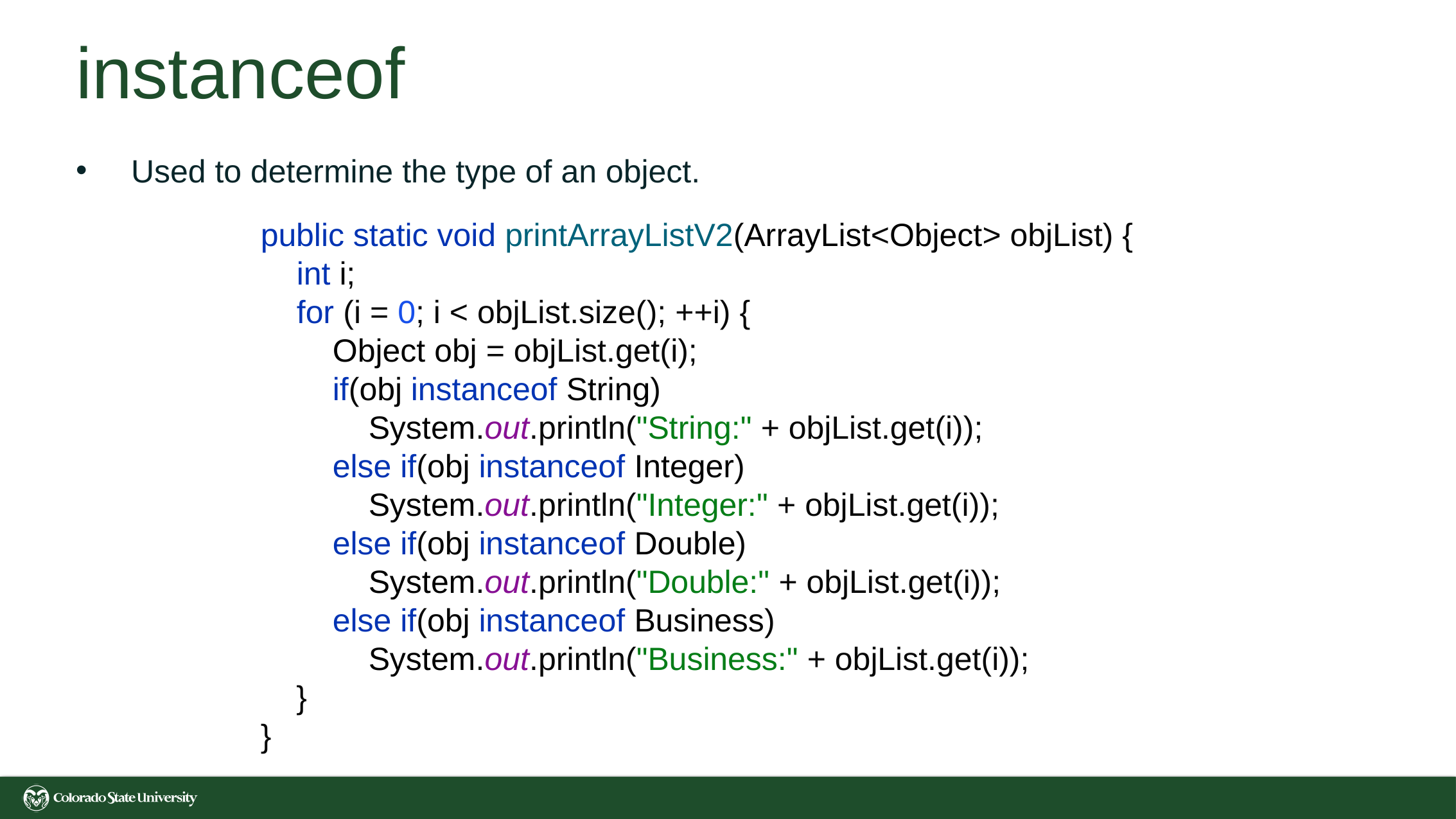

# instanceof
Used to determine the type of an object.
public static void printArrayListV2(ArrayList<Object> objList) {
    int i;
    for (i = 0; i < objList.size(); ++i) {
        Object obj = objList.get(i);
        if(obj instanceof String)
            System.out.println("String:" + objList.get(i));
        else if(obj instanceof Integer)
            System.out.println("Integer:" + objList.get(i));
        else if(obj instanceof Double)
            System.out.println("Double:" + objList.get(i));
        else if(obj instanceof Business)
            System.out.println("Business:" + objList.get(i));
    }
}